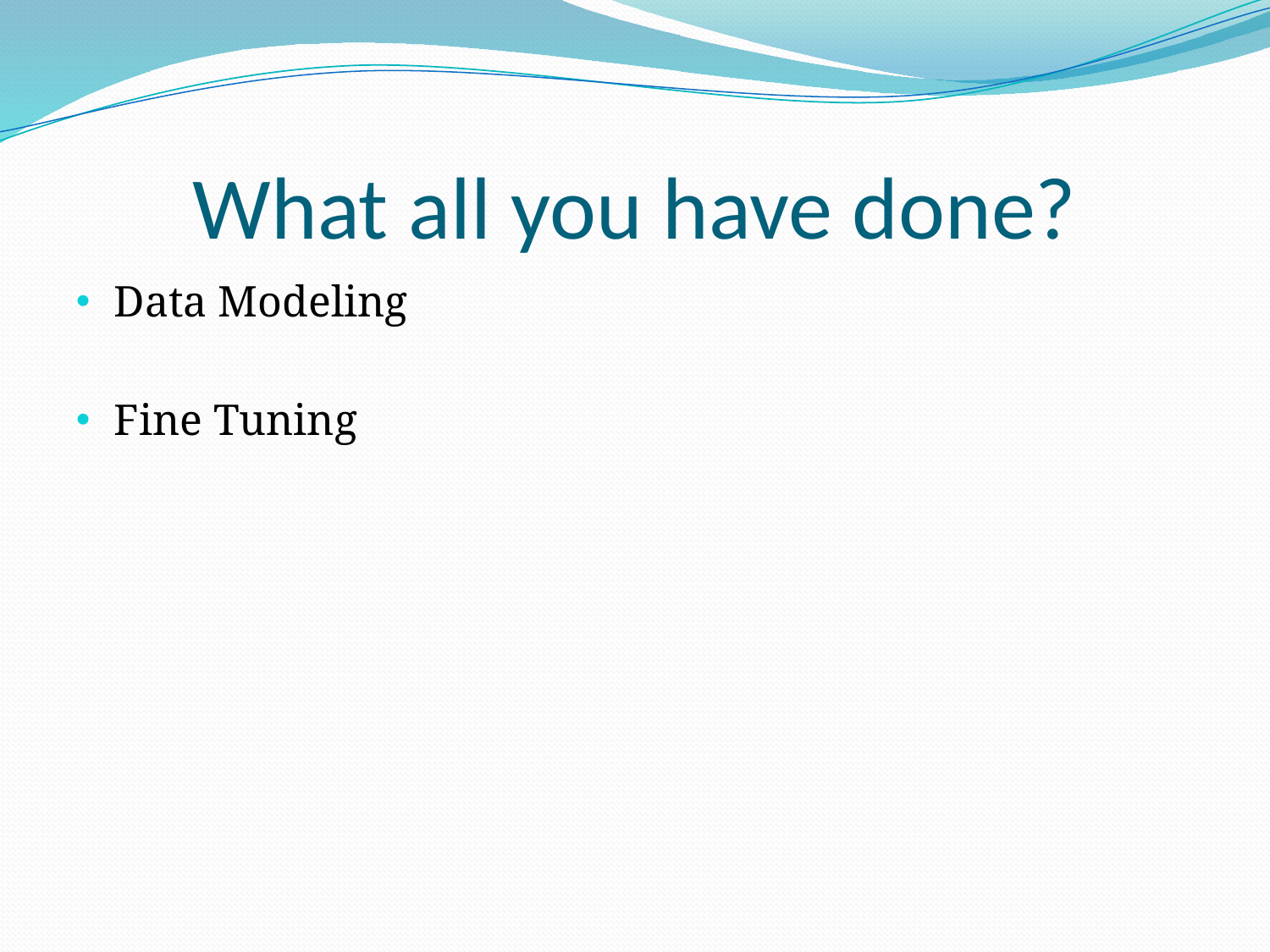

# What all you have done?
Data Modeling

Fine Tuning